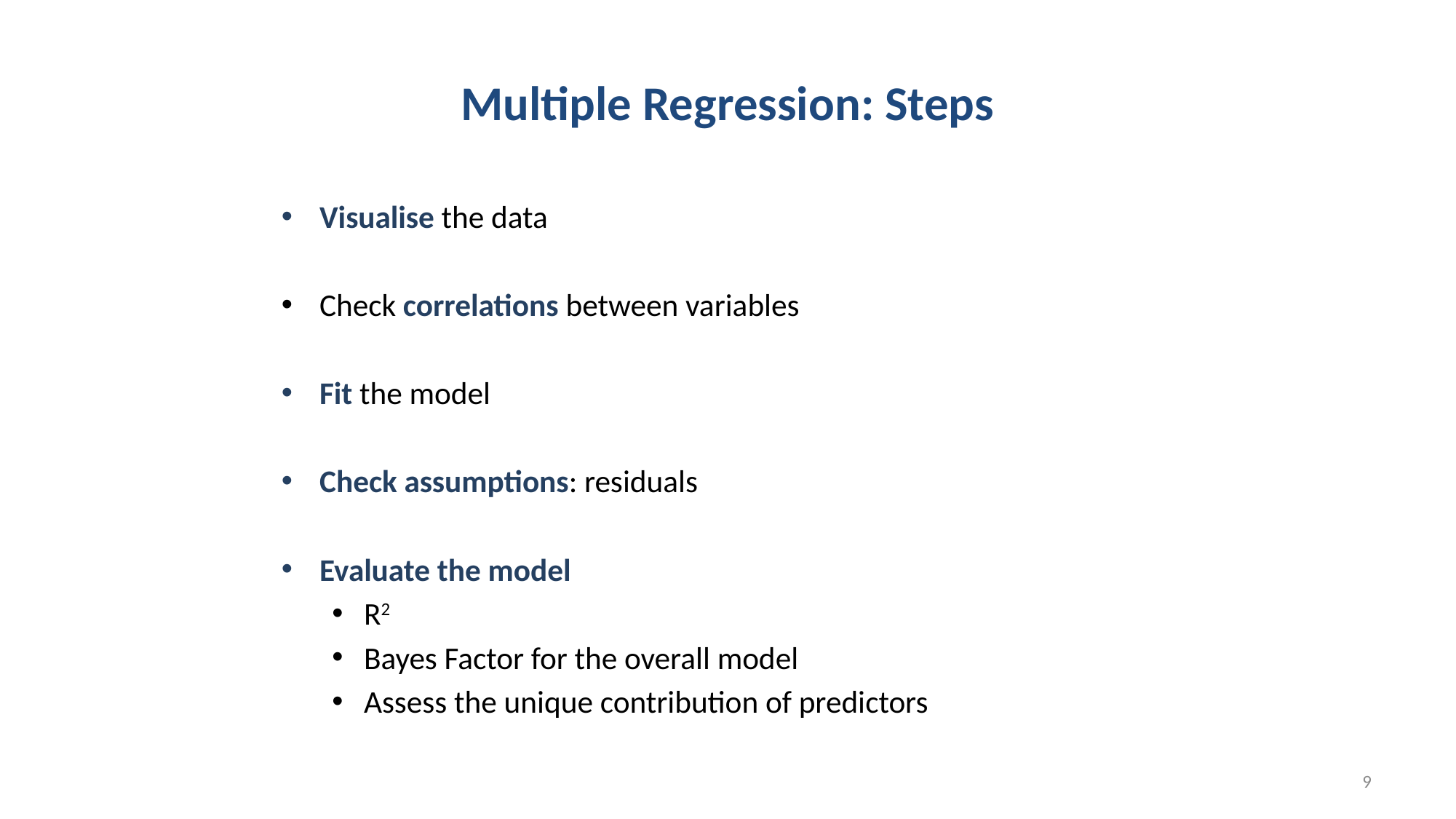

# Multiple Regression: Steps
Visualise the data

Check correlations between variables

Fit the model

Check assumptions: residuals

Evaluate the model
R2
Bayes Factor for the overall model
Assess the unique contribution of predictors

9